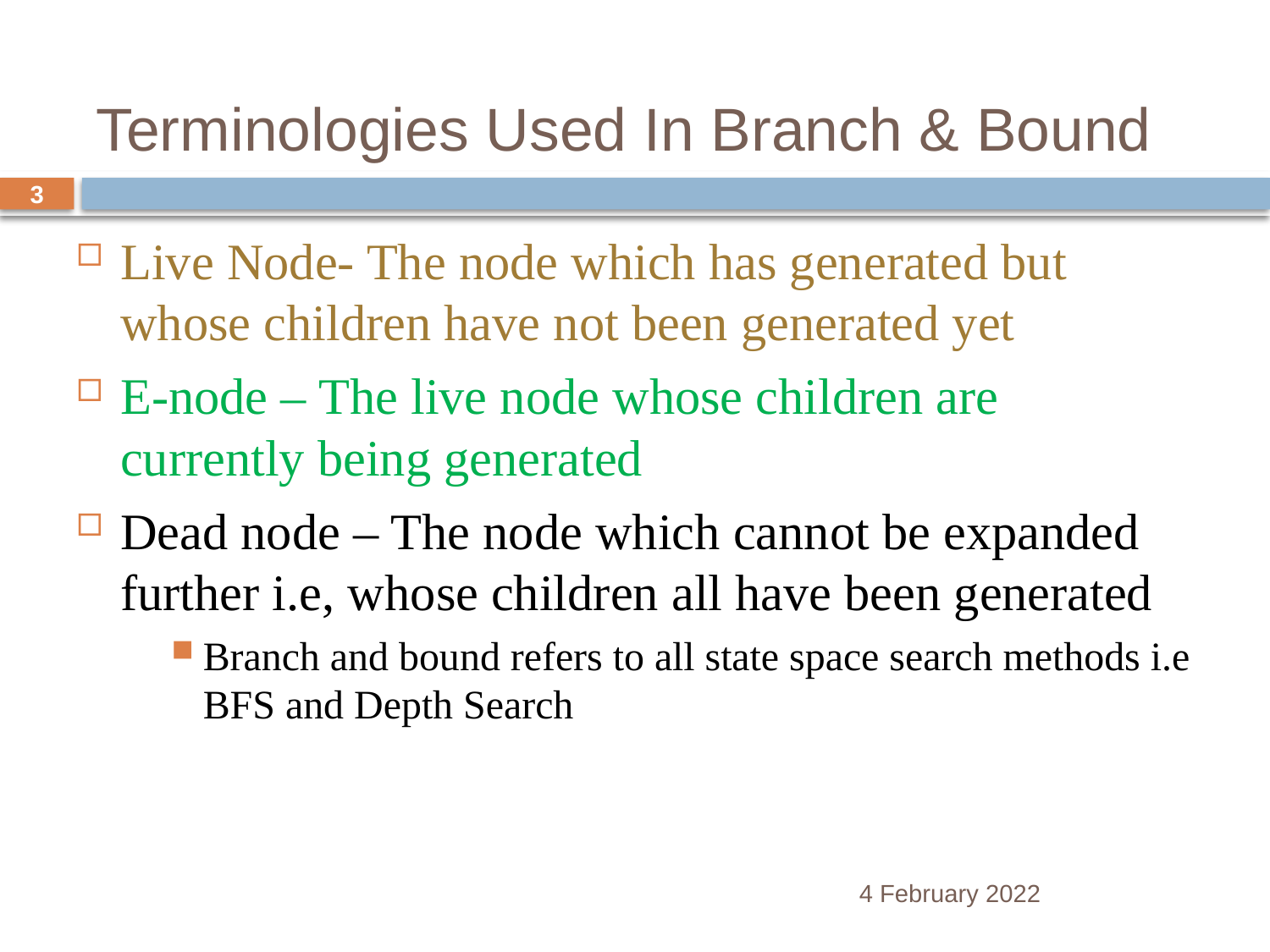

# Terminologies Used In Branch & Bound
3
Live Node- The node which has generated but whose children have not been generated yet
E-node – The live node whose children are currently being generated
Dead node – The node which cannot be expanded further i.e, whose children all have been generated
Branch and bound refers to all state space search methods i.e BFS and Depth Search
4 February 2022